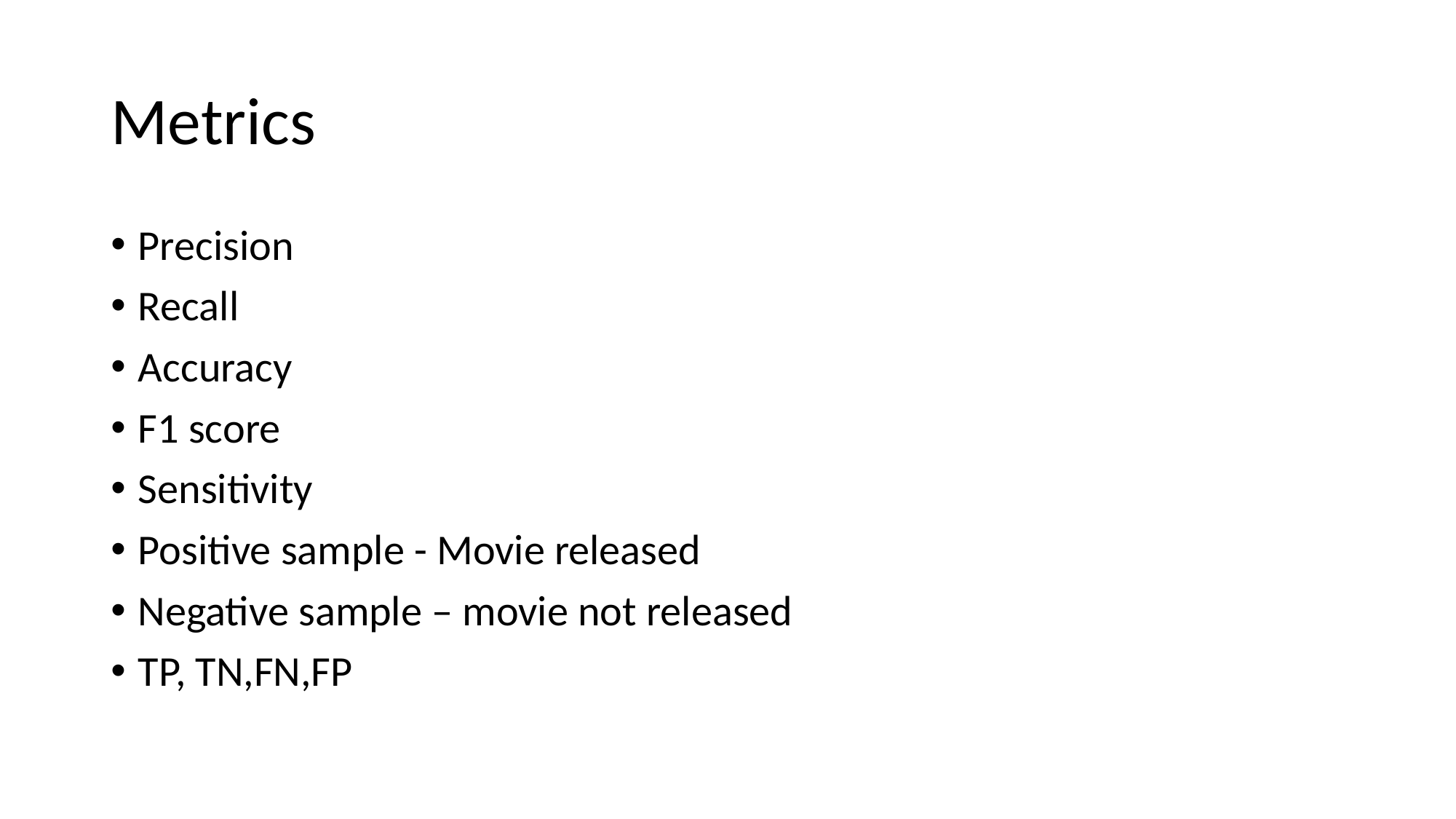

# Metrics
Precision
Recall
Accuracy
F1 score
Sensitivity
Positive sample - Movie released
Negative sample – movie not released
TP, TN,FN,FP